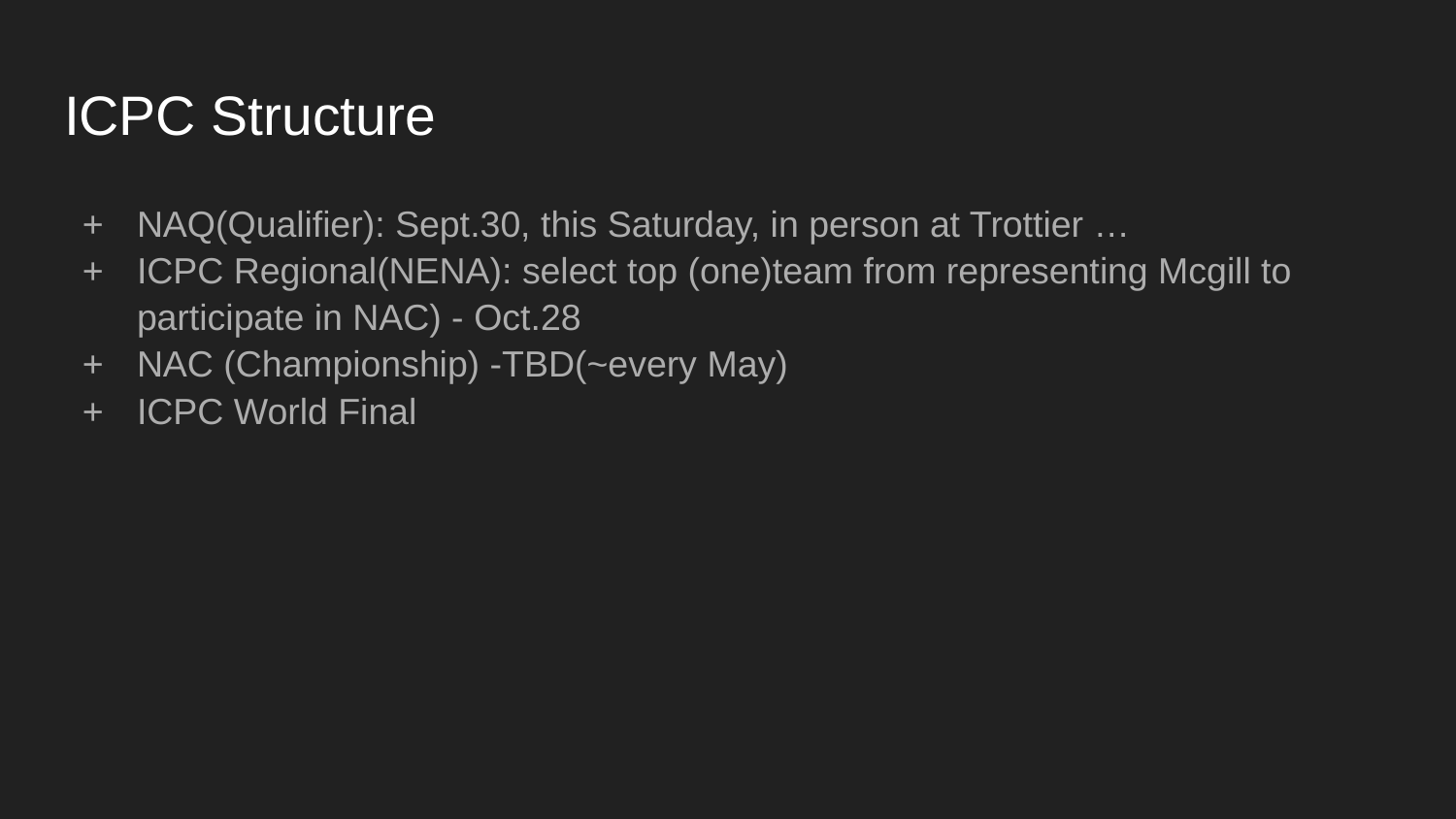

# ICPC Structure
NAQ(Qualifier): Sept.30, this Saturday, in person at Trottier …
ICPC Regional(NENA): select top (one)team from representing Mcgill to participate in NAC) - Oct.28
NAC (Championship) -TBD(~every May)
ICPC World Final